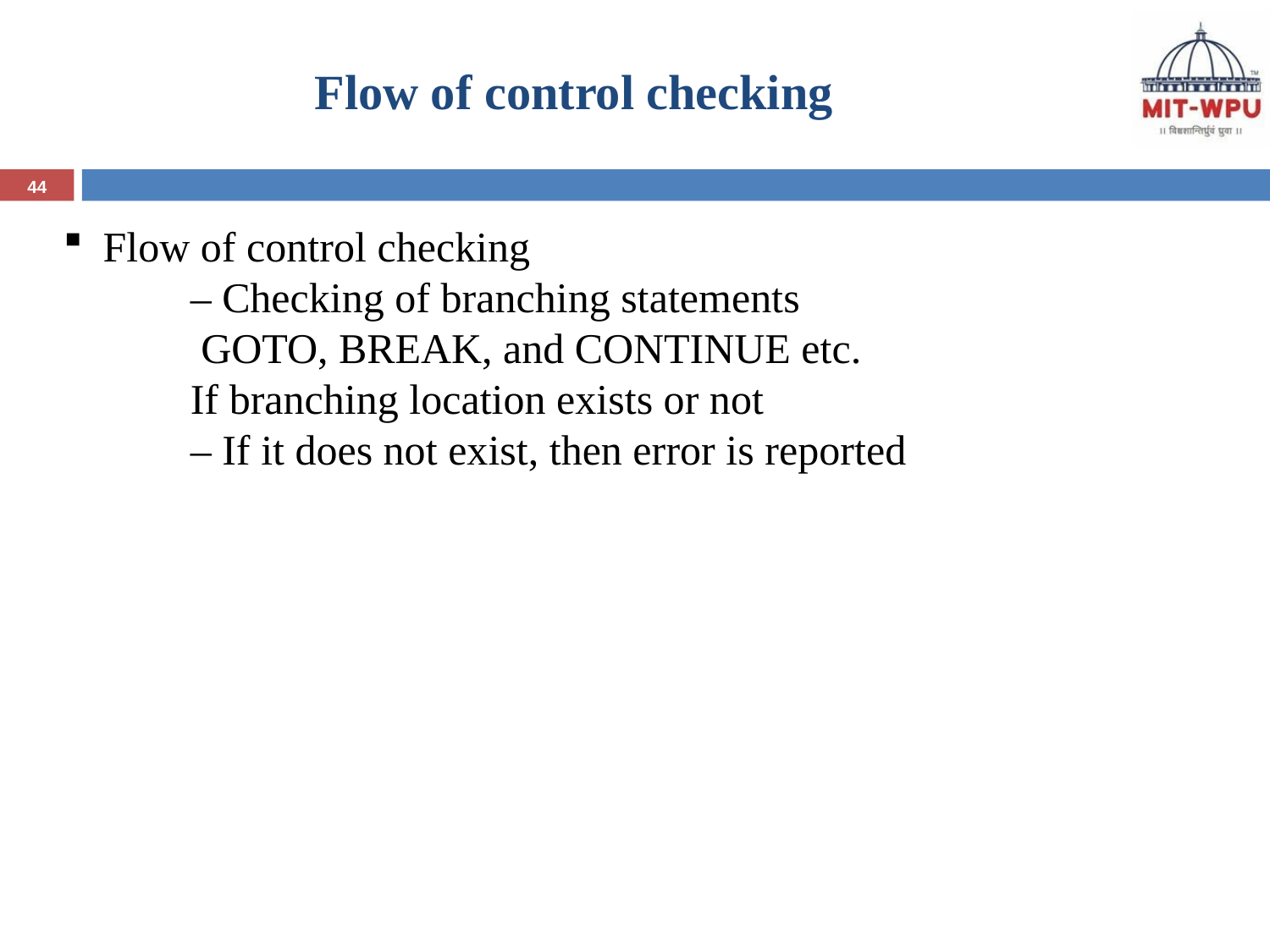

# Flow of control checking
44
Flow of control checking
	– Checking of branching statements
	 GOTO, BREAK, and CONTINUE etc.
	If branching location exists or not
	– If it does not exist, then error is reported